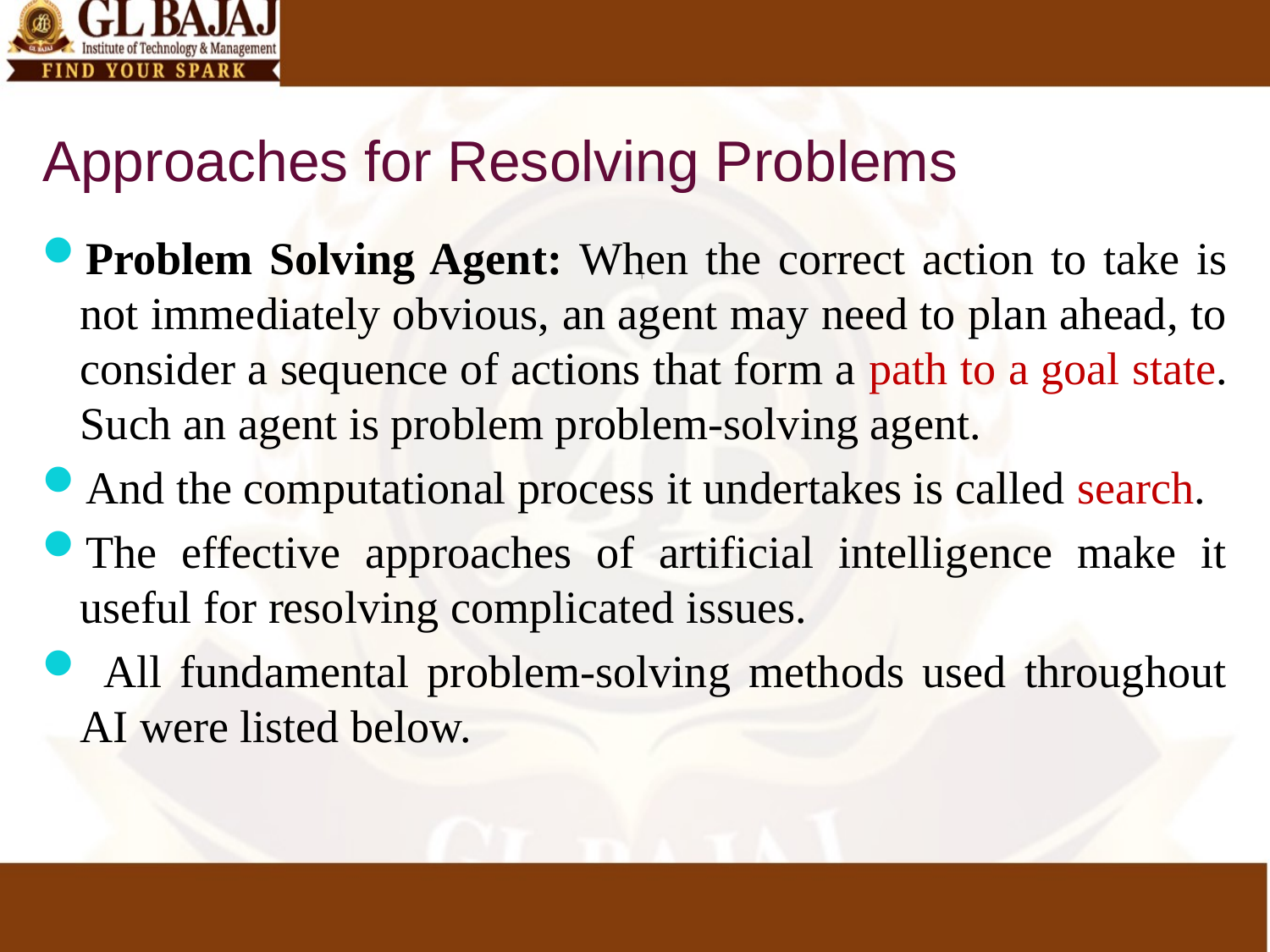

# Approaches for Resolving Problems
Problem Solving Agent: When the correct action to take is not immediately obvious, an agent may need to plan ahead, to consider a sequence of actions that form a path to a goal state. Such an agent is problem problem-solving agent.
And the computational process it undertakes is called search.
The effective approaches of artificial intelligence make it useful for resolving complicated issues.
 All fundamental problem-solving methods used throughout AI were listed below.